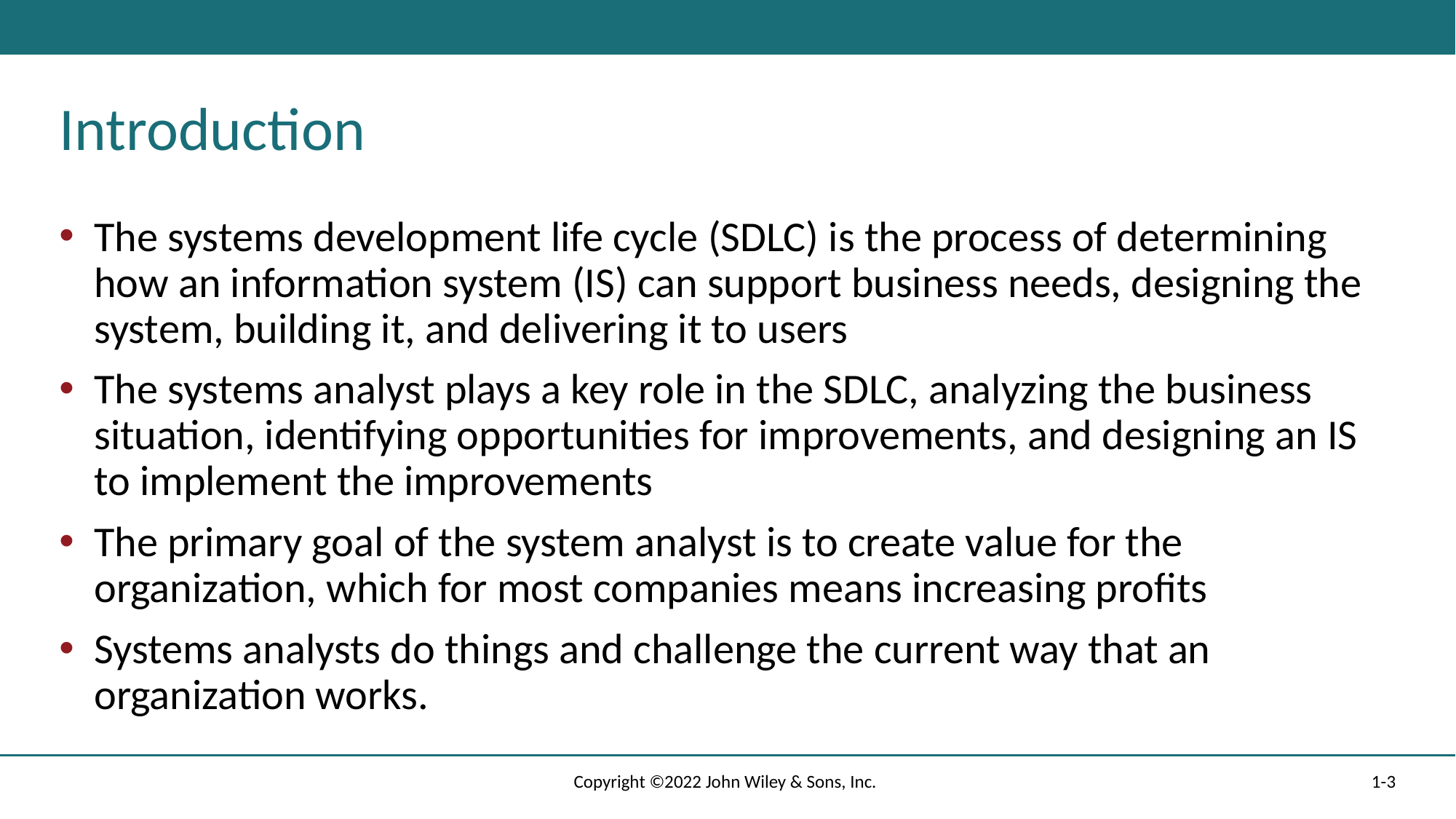

# Introduction
The systems development life cycle (SDLC) is the process of determining how an information system (IS) can support business needs, designing the system, building it, and delivering it to users
The systems analyst plays a key role in the SDLC, analyzing the business situation, identifying opportunities for improvements, and designing an IS to implement the improvements
The primary goal of the system analyst is to create value for the organization, which for most companies means increasing profits
Systems analysts do things and challenge the current way that an organization works.
Copyright ©2022 John Wiley & Sons, Inc.
1-3